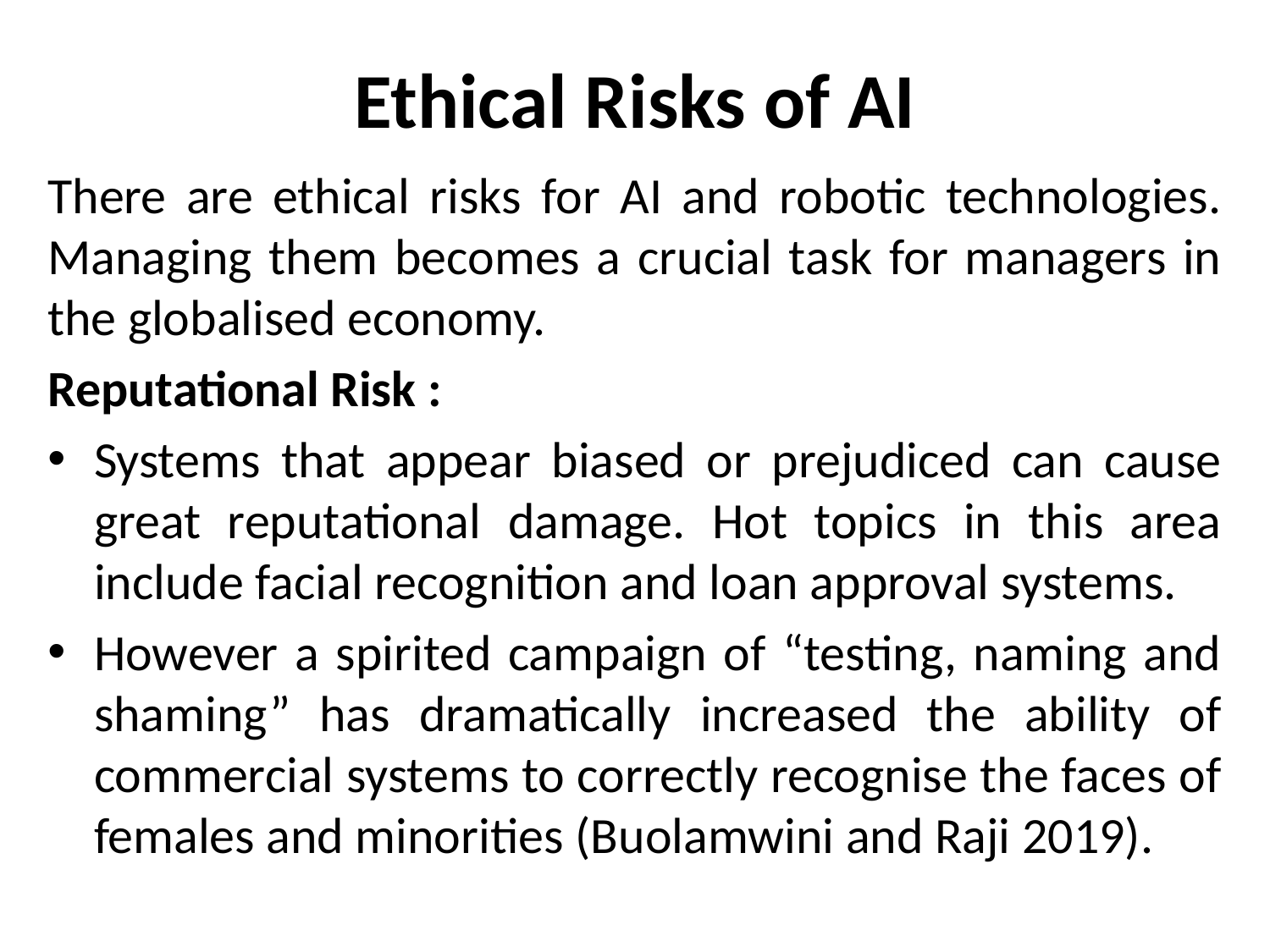

# Ethical Risks of AI
There are ethical risks for AI and robotic technologies. Managing them becomes a crucial task for managers in the globalised economy.
Reputational Risk :
Systems that appear biased or prejudiced can cause great reputational damage. Hot topics in this area include facial recognition and loan approval systems.
However a spirited campaign of “testing, naming and shaming” has dramatically increased the ability of commercial systems to correctly recognise the faces of females and minorities (Buolamwini and Raji 2019).